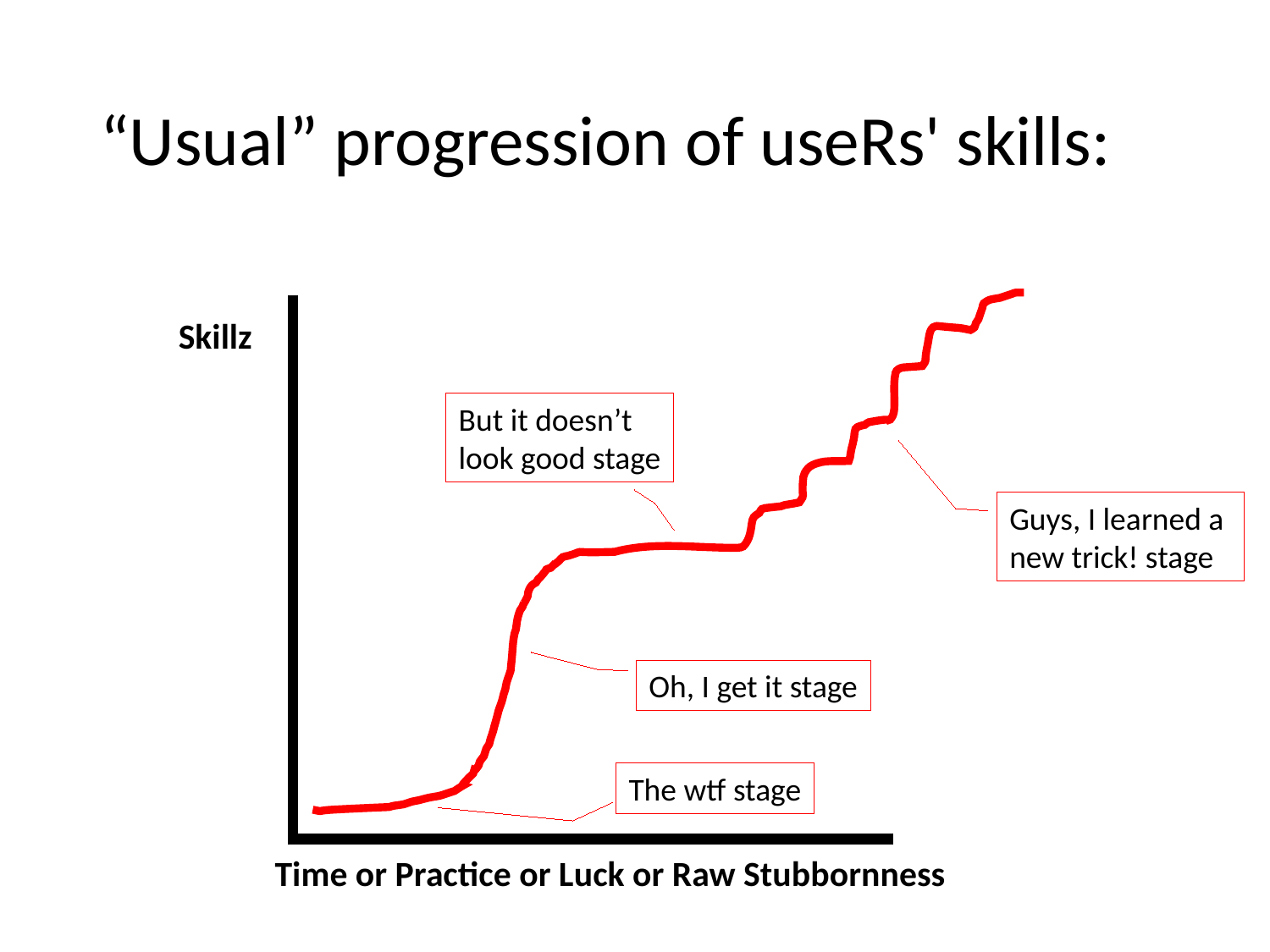

# “Usual” progression of useRs' skills:

Skillz
But it doesn’t
look good stage
Guys, I learned a
new trick! stage
Oh, I get it stage
The wtf stage
Time or Practice or Luck or Raw Stubbornness